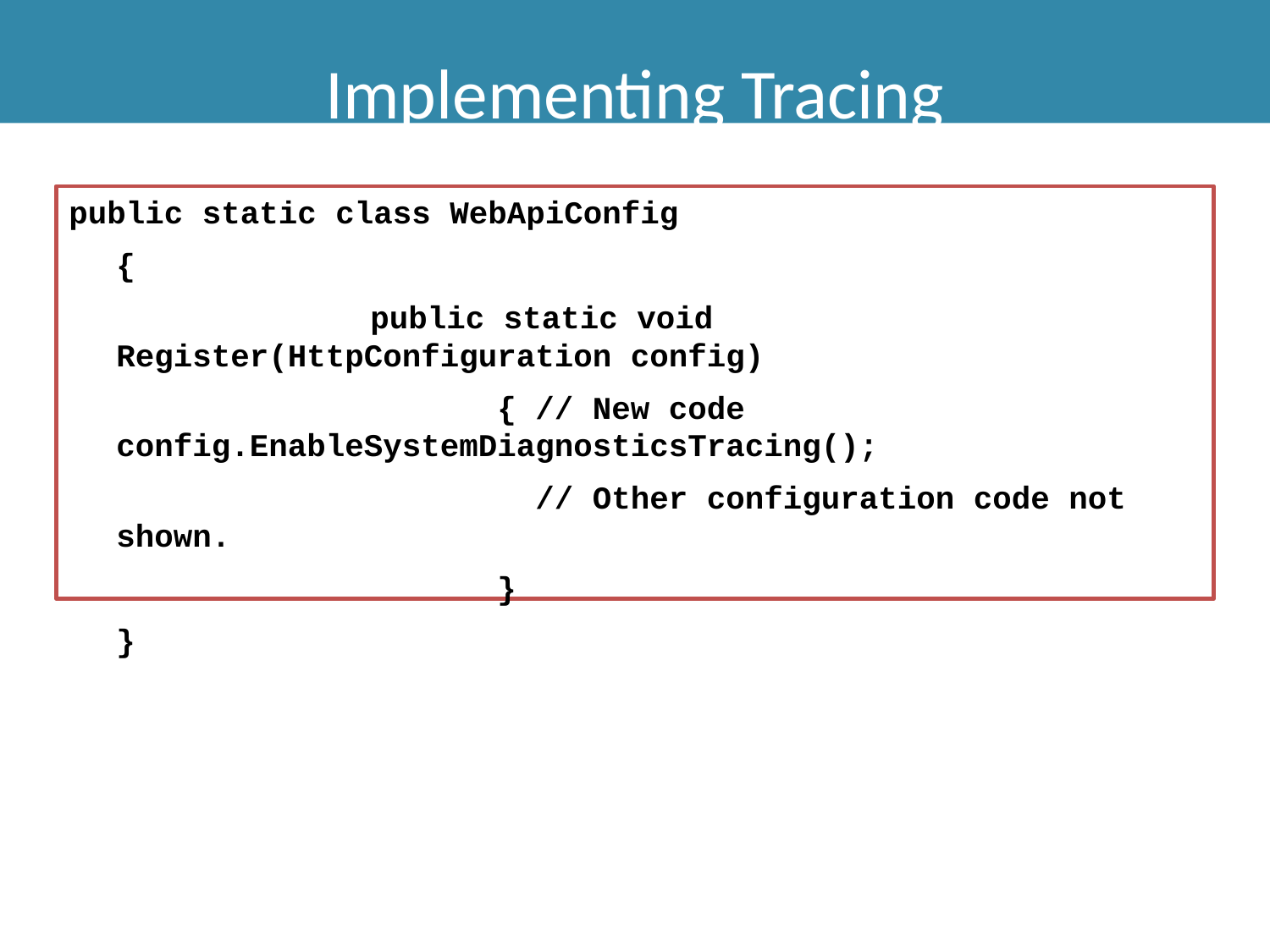

# Implementing Tracing
public static class WebApiConfig
 	{
			public static void Register(HttpConfiguration config)
				{ // New code config.EnableSystemDiagnosticsTracing();
 				  // Other configuration code not shown.
				}
	}